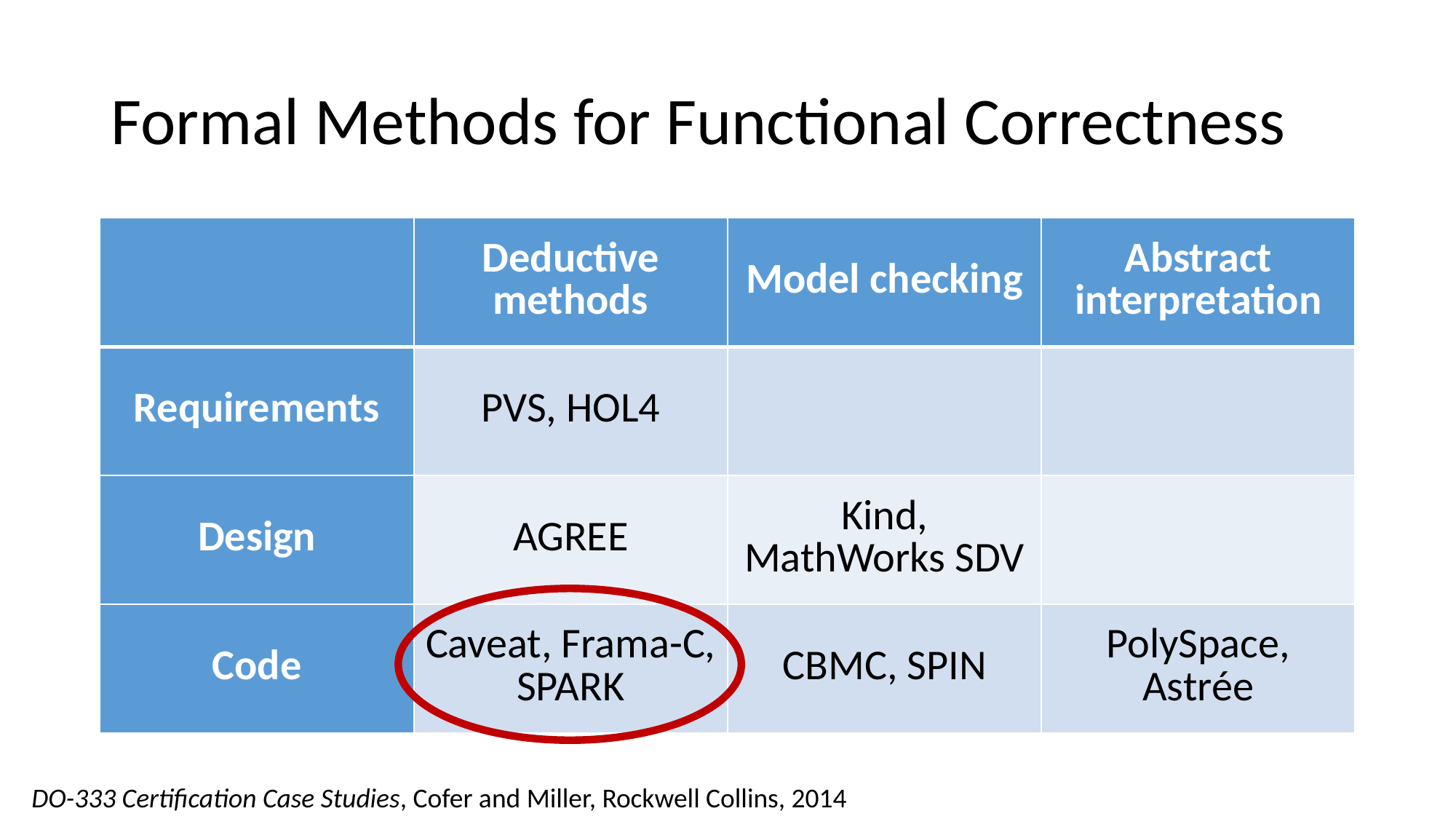

# Formal Methods for Functional Correctness
|  | Deductive methods | Model checking | Abstract interpretation |
| --- | --- | --- | --- |
| Requirements | PVS, HOL4 |  |  |
| Design | AGREE | Kind, MathWorks SDV |  |
| Code | Caveat, Frama-C, SPARK | CBMC, SPIN | PolySpace, Astrée |

DO-333 Certification Case Studies, Cofer and Miller, Rockwell Collins, 2014